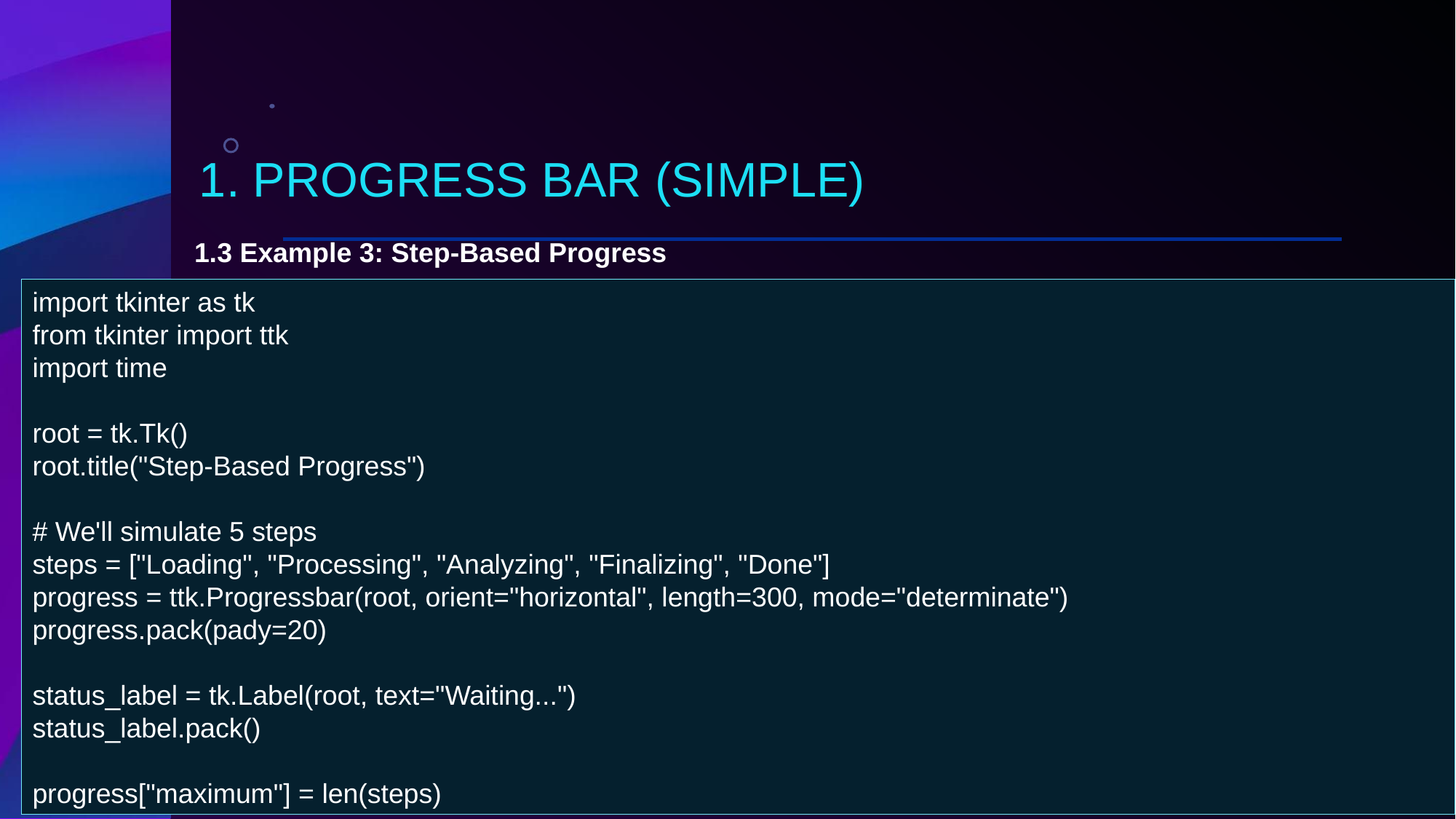

# 1. Progress bar (simple)
1.3 Example 3: Step-Based Progress
import tkinter as tk
from tkinter import ttk
import time

root = tk.Tk()
root.title("Step-Based Progress")

# We'll simulate 5 steps
steps = ["Loading", "Processing", "Analyzing", "Finalizing", "Done"]
progress = ttk.Progressbar(root, orient="horizontal", length=300, mode="determinate")
progress.pack(pady=20)

status_label = tk.Label(root, text="Waiting...")
status_label.pack()

progress["maximum"] = len(steps)
18